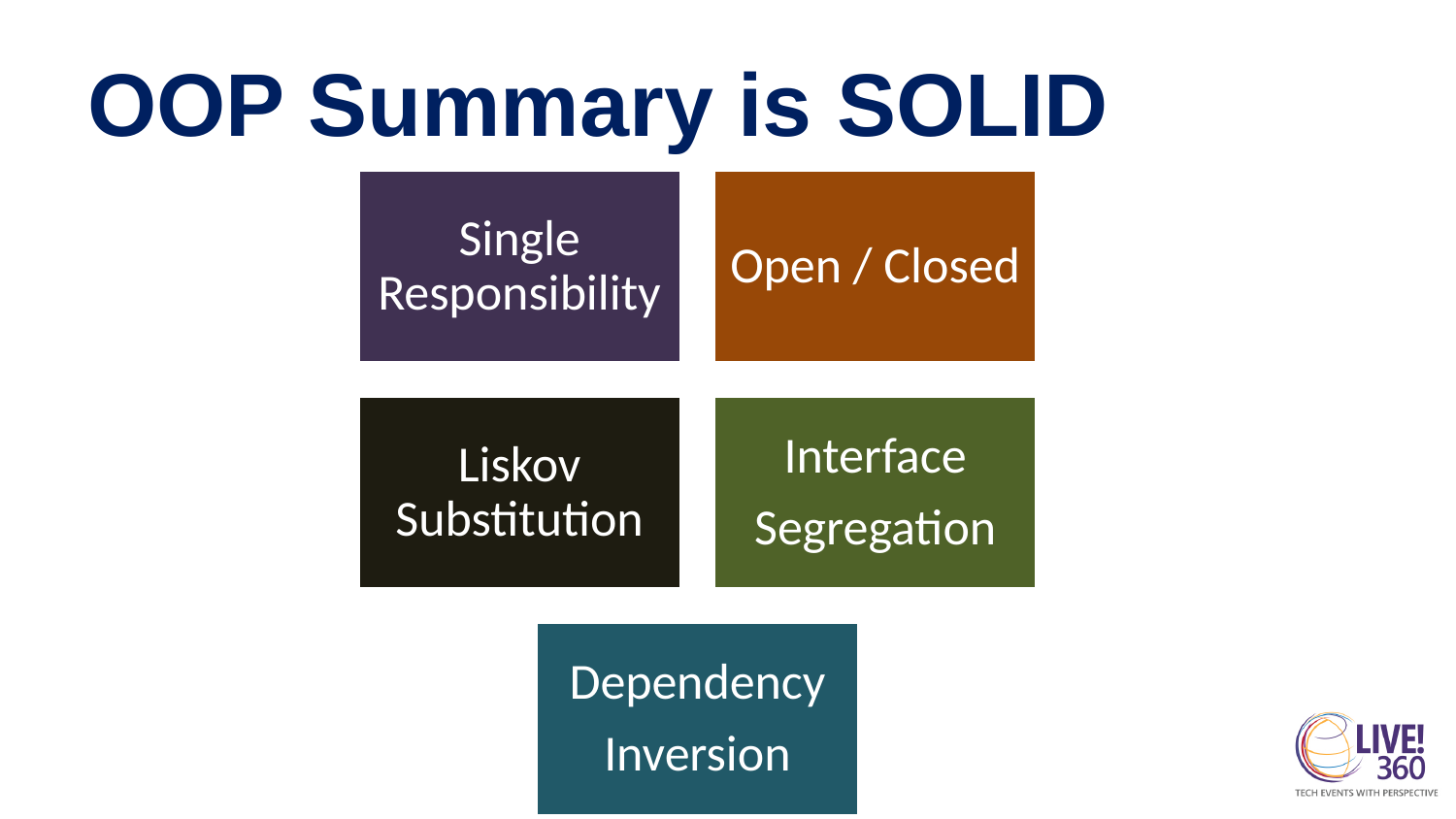

# OOP Summary is SOLID
Single Responsibility
Open / Closed
Liskov Substitution
Interface
Segregation
Dependency
Inversion